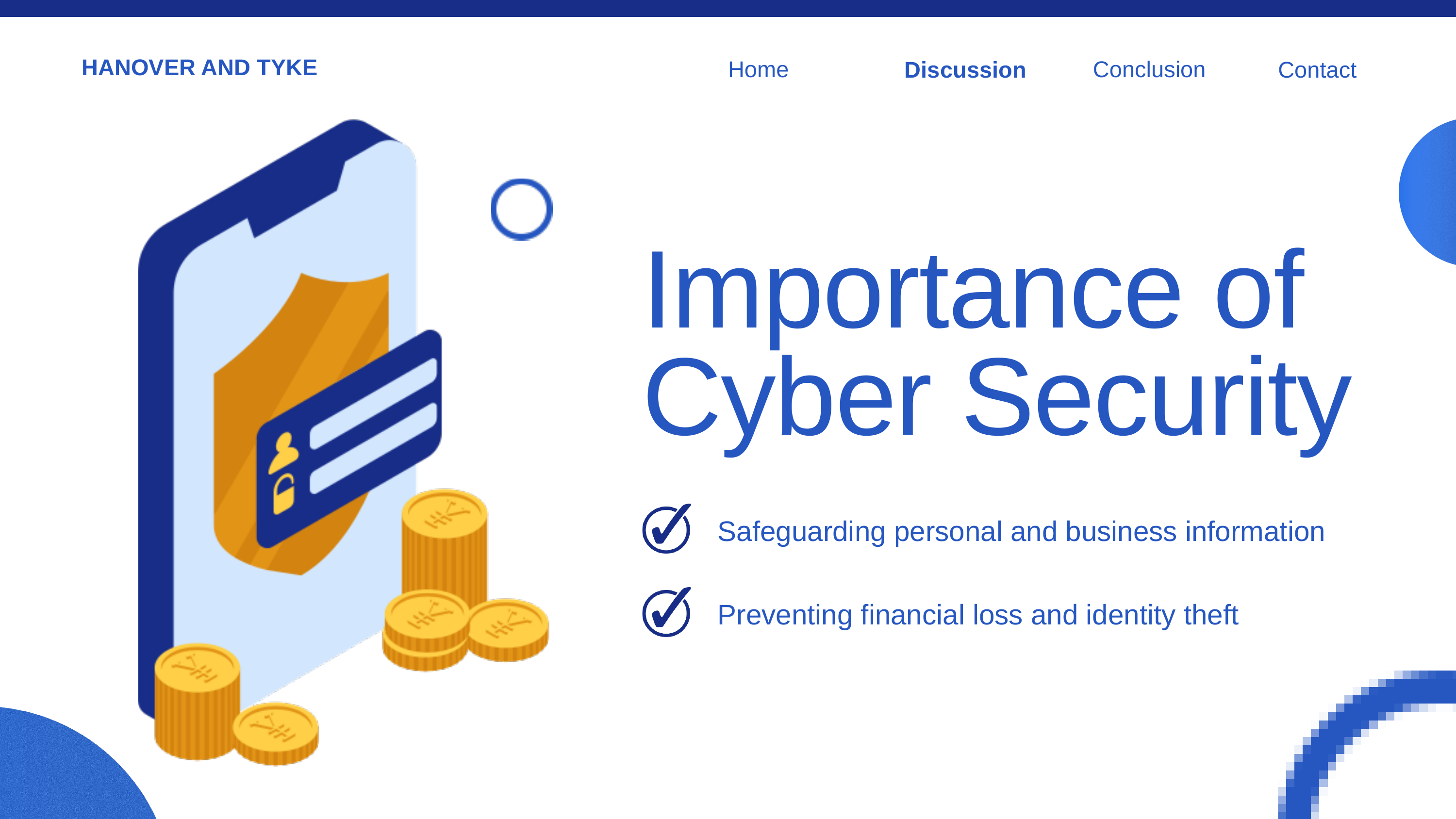

Home
Conclusion
Discussion
Contact
HANOVER AND TYKE

Importance of Cyber Security

Safeguarding personal and business information

Preventing financial loss and identity theft